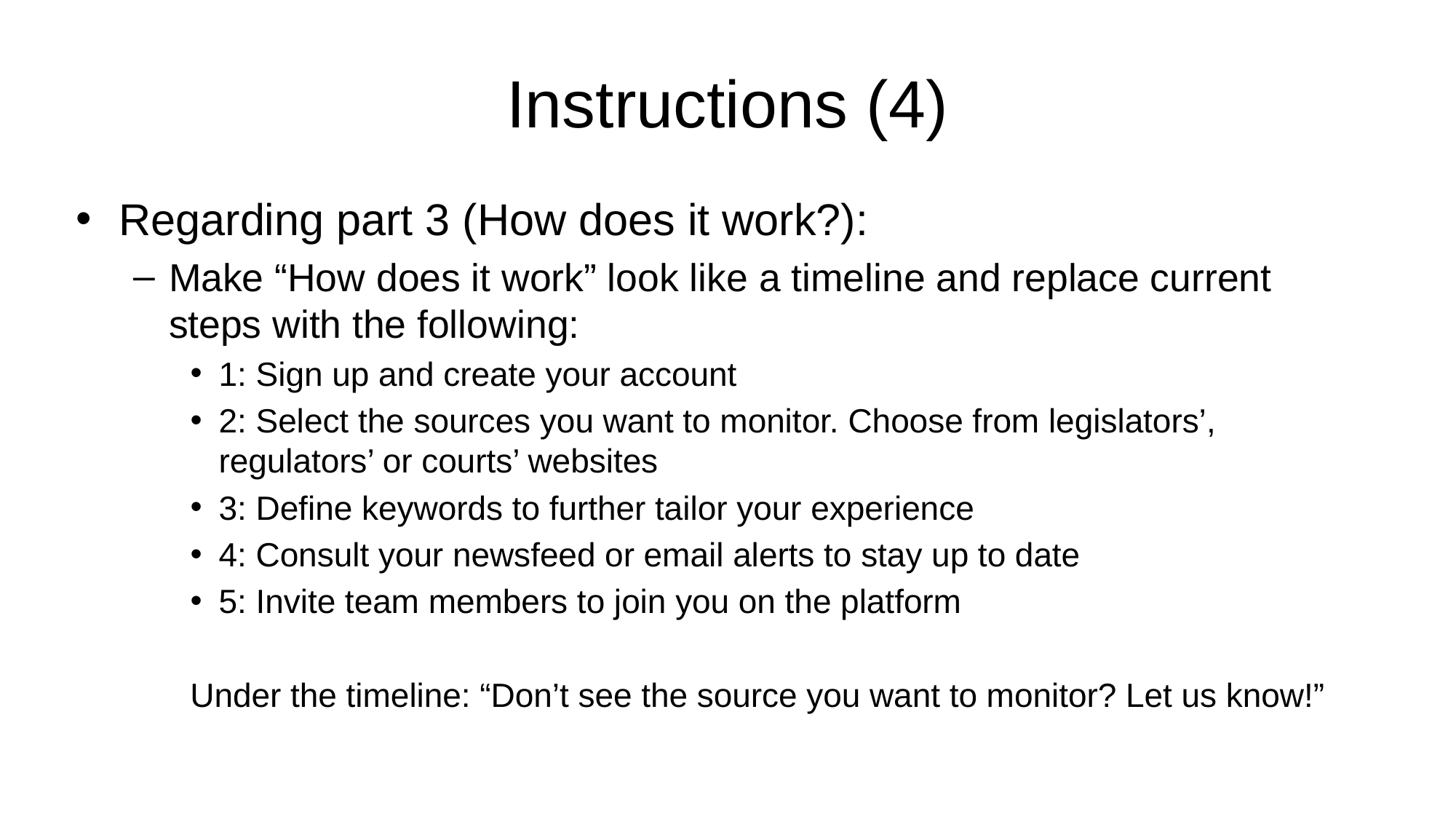

Instructions (4)
Regarding part 3 (How does it work?):
Make “How does it work” look like a timeline and replace current steps with the following:
1: Sign up and create your account
2: Select the sources you want to monitor. Choose from legislators’, regulators’ or courts’ websites
3: Define keywords to further tailor your experience
4: Consult your newsfeed or email alerts to stay up to date
5: Invite team members to join you on the platform

Under the timeline: “Don’t see the source you want to monitor? Let us know!”